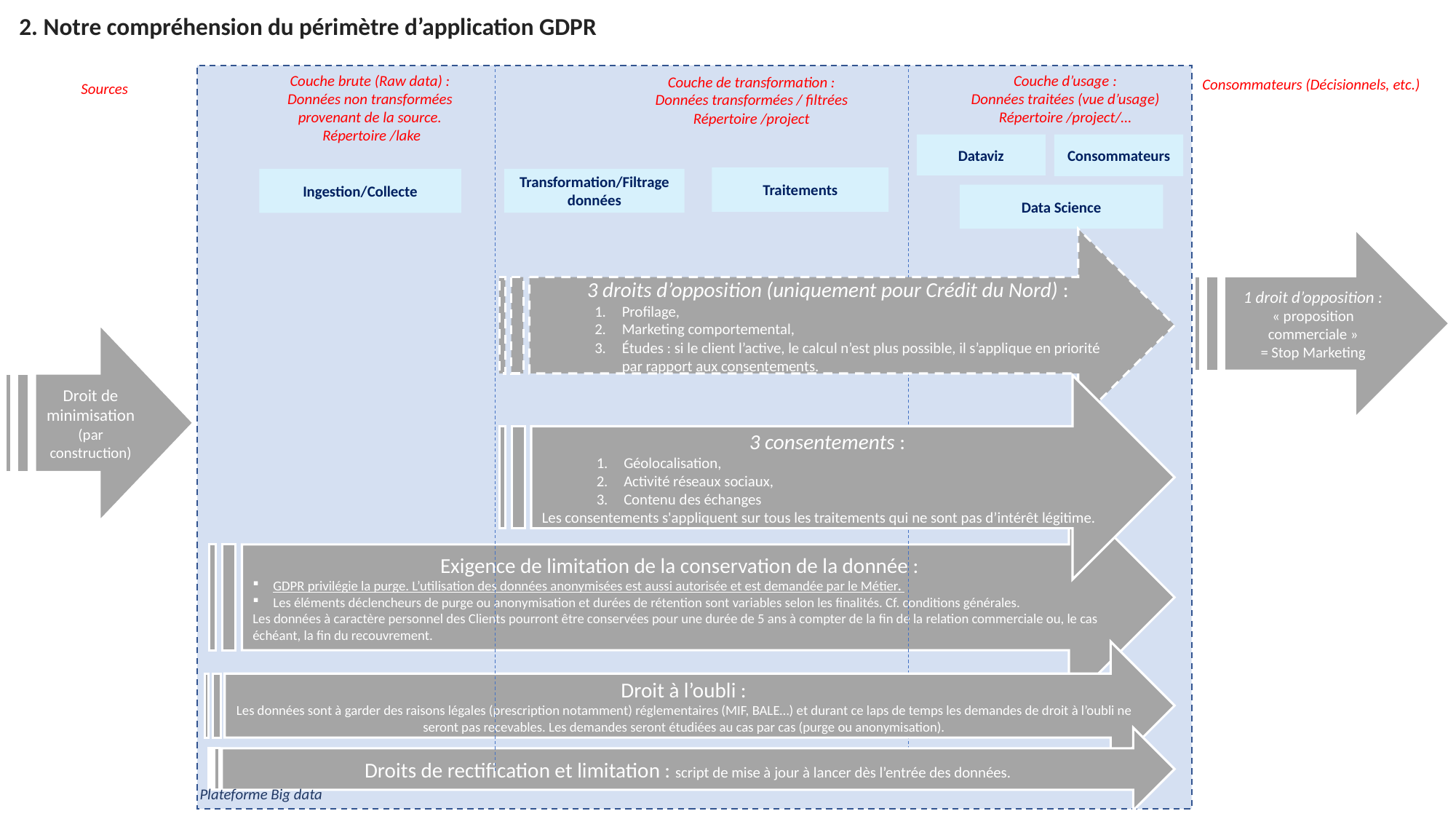

2. Notre compréhension du périmètre d’application GDPR

Couche brute (Raw data) :
Données non transformées
provenant de la source.
Répertoire /lake
Couche d’usage :
Données traitées (vue d’usage)
Répertoire /project/…

Couche de transformation :
Données transformées / filtrées
Répertoire /project

Consommateurs (Décisionnels, etc.)

Sources

Dataviz
Consommateurs
Traitements
Ingestion/Collecte
Transformation/Filtrage données
Data Science
3 droits d’opposition (uniquement pour Crédit du Nord) :
Profilage,
Marketing comportemental,
Études : si le client l’active, le calcul n’est plus possible, il s’applique en priorité par rapport aux consentements.
1 droit d’opposition :
« proposition commerciale »
= Stop Marketing
Droit de minimisation
(par construction)
3 consentements :
Géolocalisation,
Activité réseaux sociaux,
Contenu des échanges
Les consentements s'appliquent sur tous les traitements qui ne sont pas d’intérêt légitime.
Exigence de limitation de la conservation de la donnée :
GDPR privilégie la purge. L’utilisation des données anonymisées est aussi autorisée et est demandée par le Métier.
Les éléments déclencheurs de purge ou anonymisation et durées de rétention sont variables selon les finalités. Cf. conditions générales.
Les données à caractère personnel des Clients pourront être conservées pour une durée de 5 ans à compter de la fin de la relation commerciale ou, le cas échéant, la fin du recouvrement.
Droit à l’oubli :
Les données sont à garder des raisons légales (prescription notamment) réglementaires (MIF, BALE…) et durant ce laps de temps les demandes de droit à l’oubli ne seront pas recevables. Les demandes seront étudiées au cas par cas (purge ou anonymisation).
Droits de rectification et limitation : script de mise à jour à lancer dès l’entrée des données.
Plateforme Big data